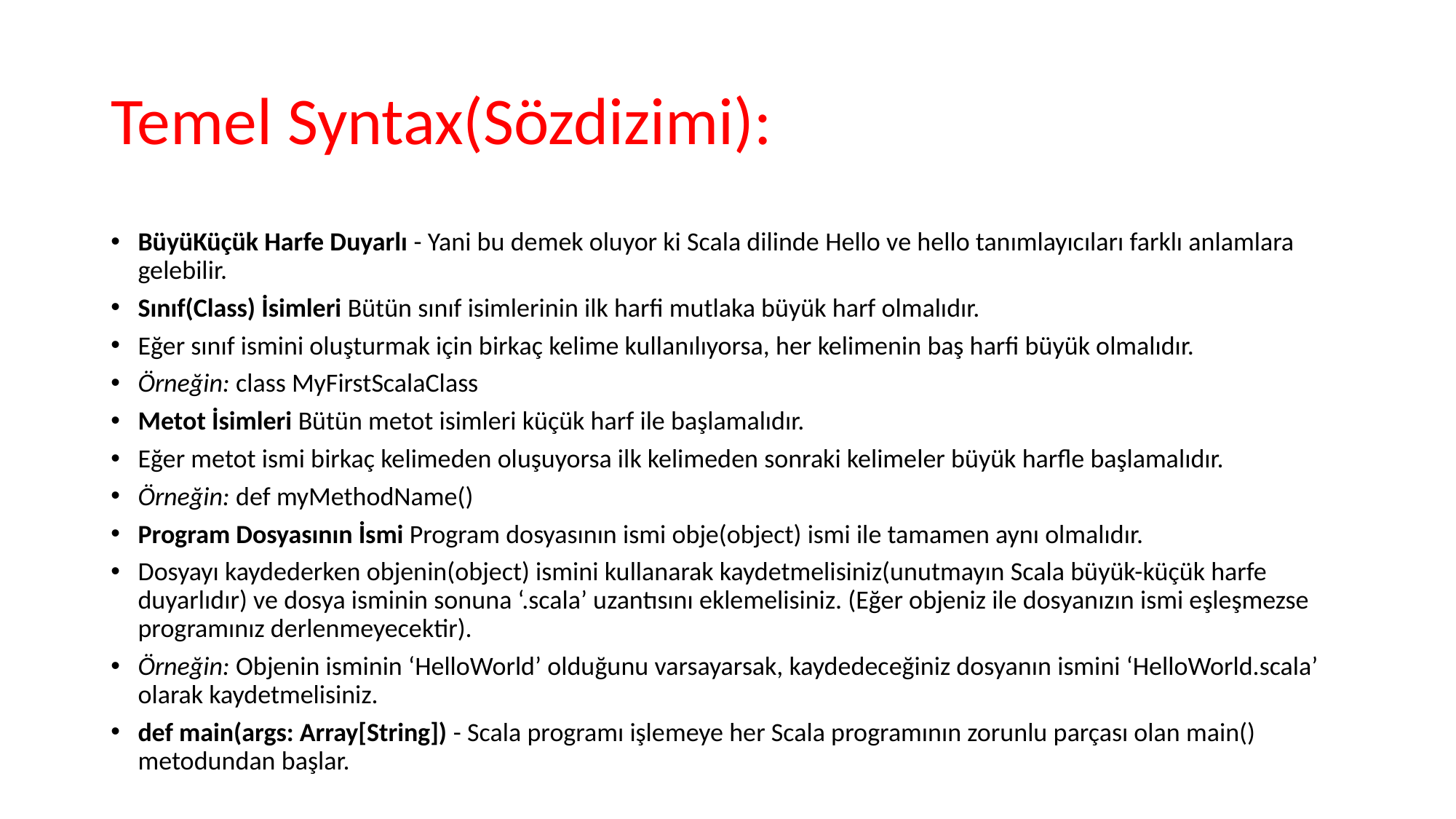

# Temel Syntax(Sözdizimi):

BüyüKüçük Harfe Duyarlı - Yani bu demek oluyor ki Scala dilinde Hello ve hello tanımlayıcıları farklı anlamlara gelebilir.
Sınıf(Class) İsimleri Bütün sınıf isimlerinin ilk harfi mutlaka büyük harf olmalıdır.
Eğer sınıf ismini oluşturmak için birkaç kelime kullanılıyorsa, her kelimenin baş harfi büyük olmalıdır.
Örneğin: class MyFirstScalaClass
Metot İsimleri Bütün metot isimleri küçük harf ile başlamalıdır.
Eğer metot ismi birkaç kelimeden oluşuyorsa ilk kelimeden sonraki kelimeler büyük harfle başlamalıdır.
Örneğin: def myMethodName()
Program Dosyasının İsmi Program dosyasının ismi obje(object) ismi ile tamamen aynı olmalıdır.
Dosyayı kaydederken objenin(object) ismini kullanarak kaydetmelisiniz(unutmayın Scala büyük-küçük harfe duyarlıdır) ve dosya isminin sonuna ‘.scala’ uzantısını eklemelisiniz. (Eğer objeniz ile dosyanızın ismi eşleşmezse programınız derlenmeyecektir).
Örneğin: Objenin isminin ‘HelloWorld’ olduğunu varsayarsak, kaydedeceğiniz dosyanın ismini ‘HelloWorld.scala’ olarak kaydetmelisiniz.
def main(args: Array[String]) - Scala programı işlemeye her Scala programının zorunlu parçası olan main() metodundan başlar.